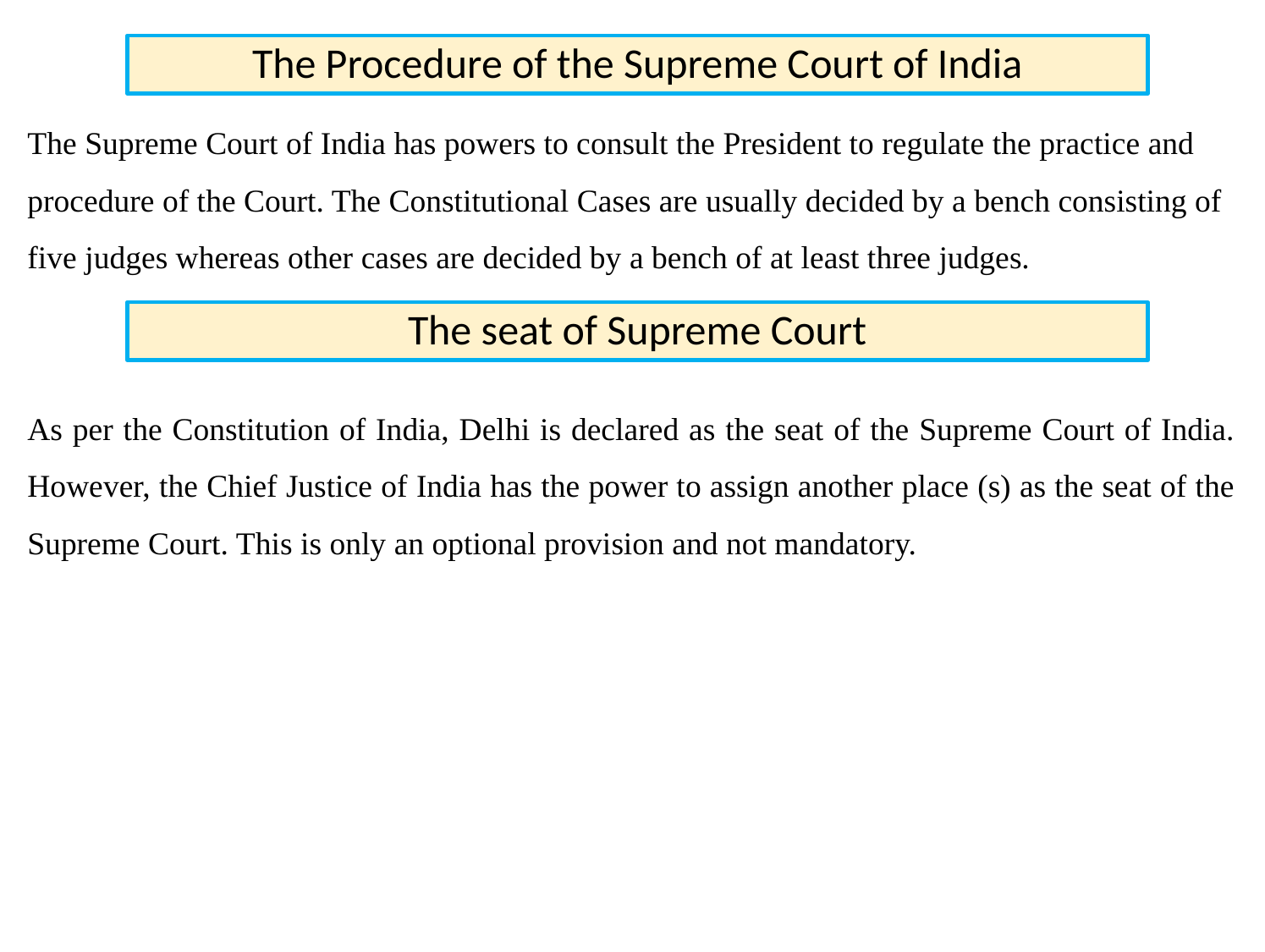

The Procedure of the Supreme Court of India
The Supreme Court of India has powers to consult the President to regulate the practice and procedure of the Court. The Constitutional Cases are usually decided by a bench consisting of five judges whereas other cases are decided by a bench of at least three judges.

As per the Constitution of India, Delhi is declared as the seat of the Supreme Court of India. However, the Chief Justice of India has the power to assign another place (s) as the seat of the Supreme Court. This is only an optional provision and not mandatory.
The seat of Supreme Court